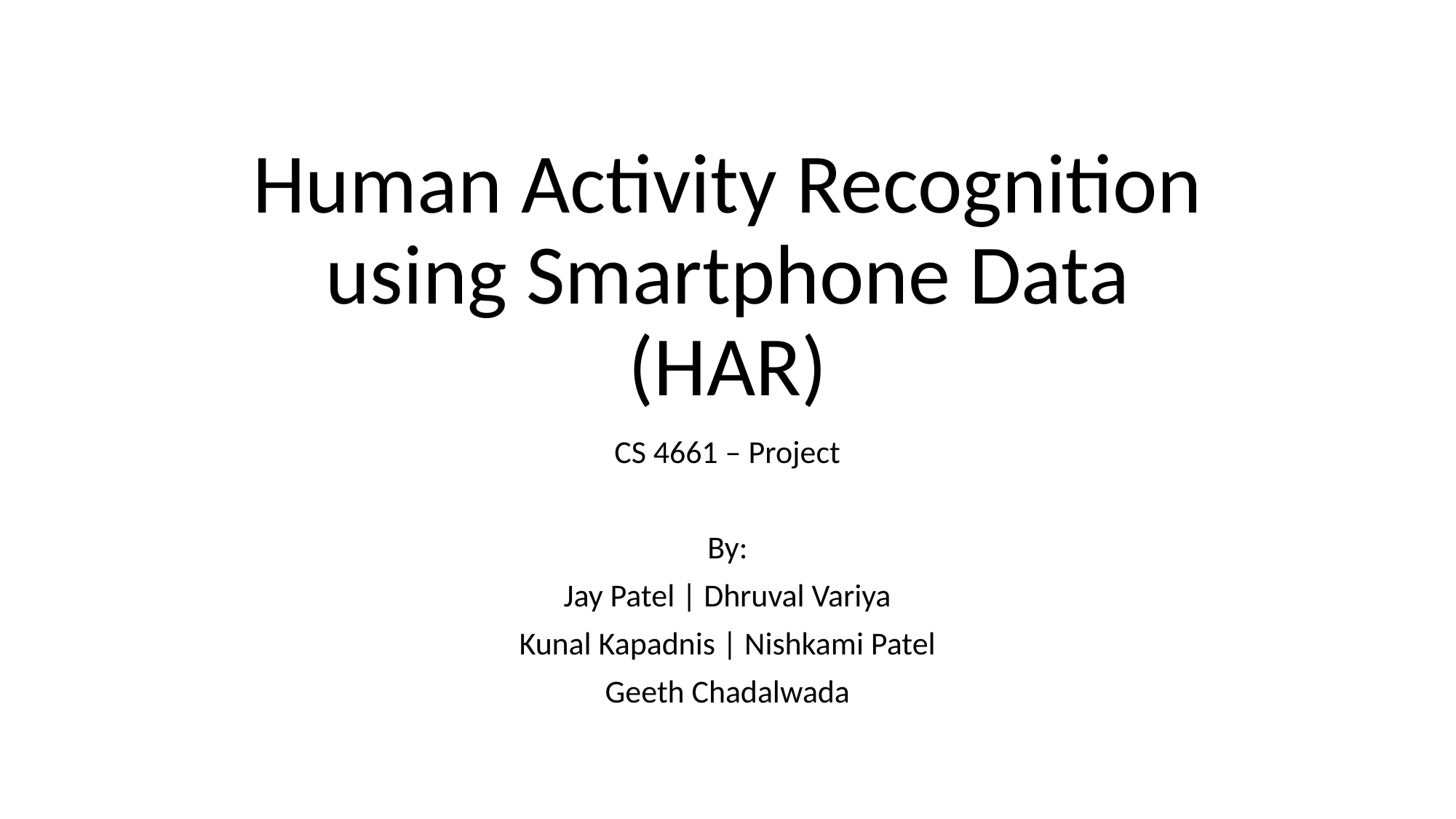

# Human Activity Recognition using Smartphone Data (HAR)
CS 4661 – Project

By:
Jay Patel | Dhruval Variya
Kunal Kapadnis | Nishkami Patel
Geeth Chadalwada